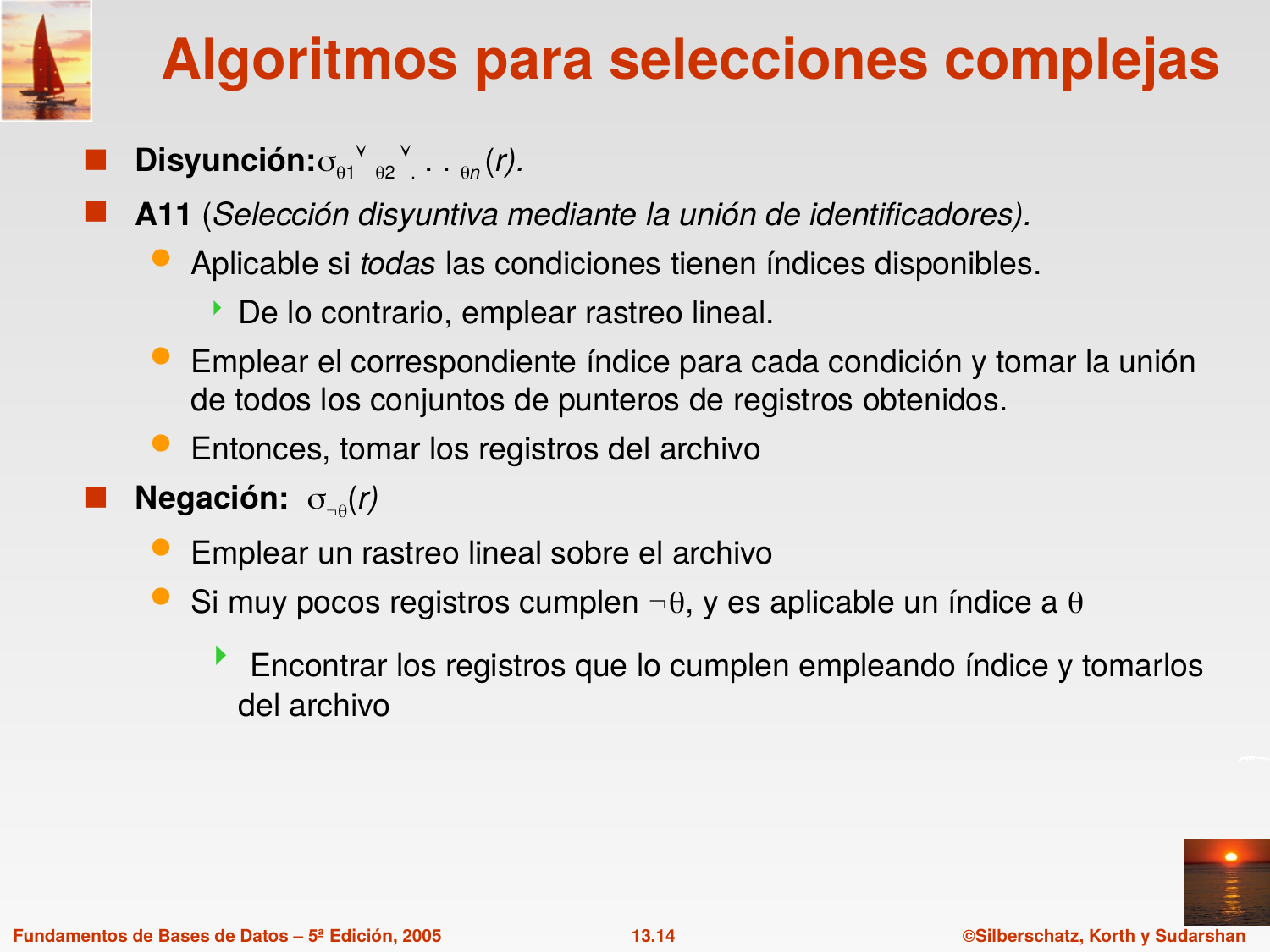

# Algoritmos para selecciones complejas
Disyunción:σθ1∨ θ2 ∨. . . θn (r).
A11 (Selección disyuntiva mediante la unión de identificadores).
Aplicable si todas las condiciones tienen índices disponibles.
De lo contrario, emplear rastreo lineal.
Emplear el correspondiente índice para cada condición y tomar la unión de todos los conjuntos de punteros de registros obtenidos.
Entonces, tomar los registros del archivo
Negación:  σ¬θ(r)
Emplear un rastreo lineal sobre el archivo
Si muy pocos registros cumplen ¬θ, y es aplicable un índice a θ
 Encontrar los registros que lo cumplen empleando índice y tomarlos del archivo